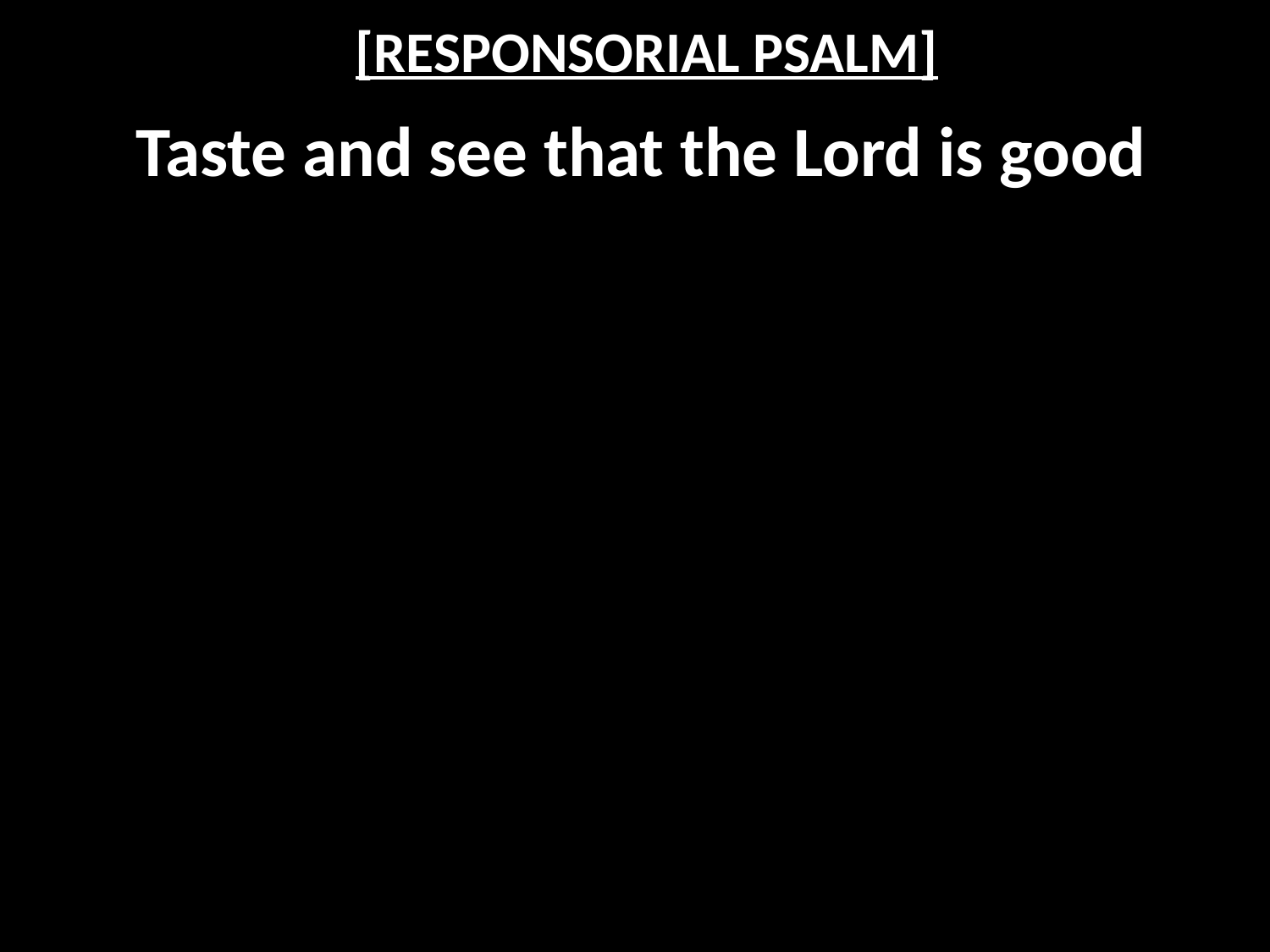

# [RESPONSORIAL PSALM]
Taste and see that the Lord is good